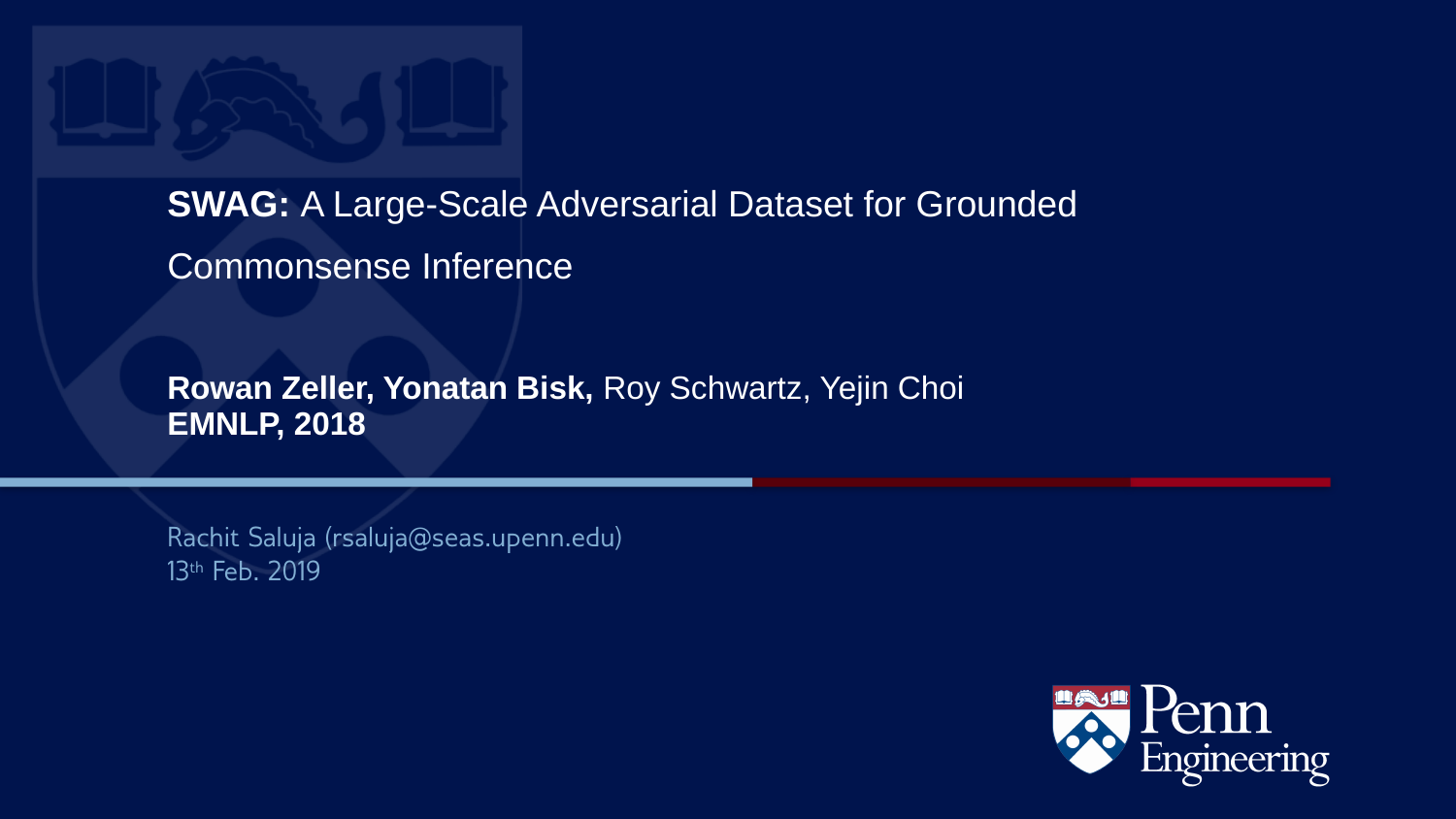

# SWAG: A Large-Scale Adversarial Dataset for Grounded Commonsense Inference Rowan Zeller, Yonatan Bisk, Roy Schwartz, Yejin Choi EMNLP, 2018
Rachit Saluja (rsaluja@seas.upenn.edu)
13th Feb. 2019